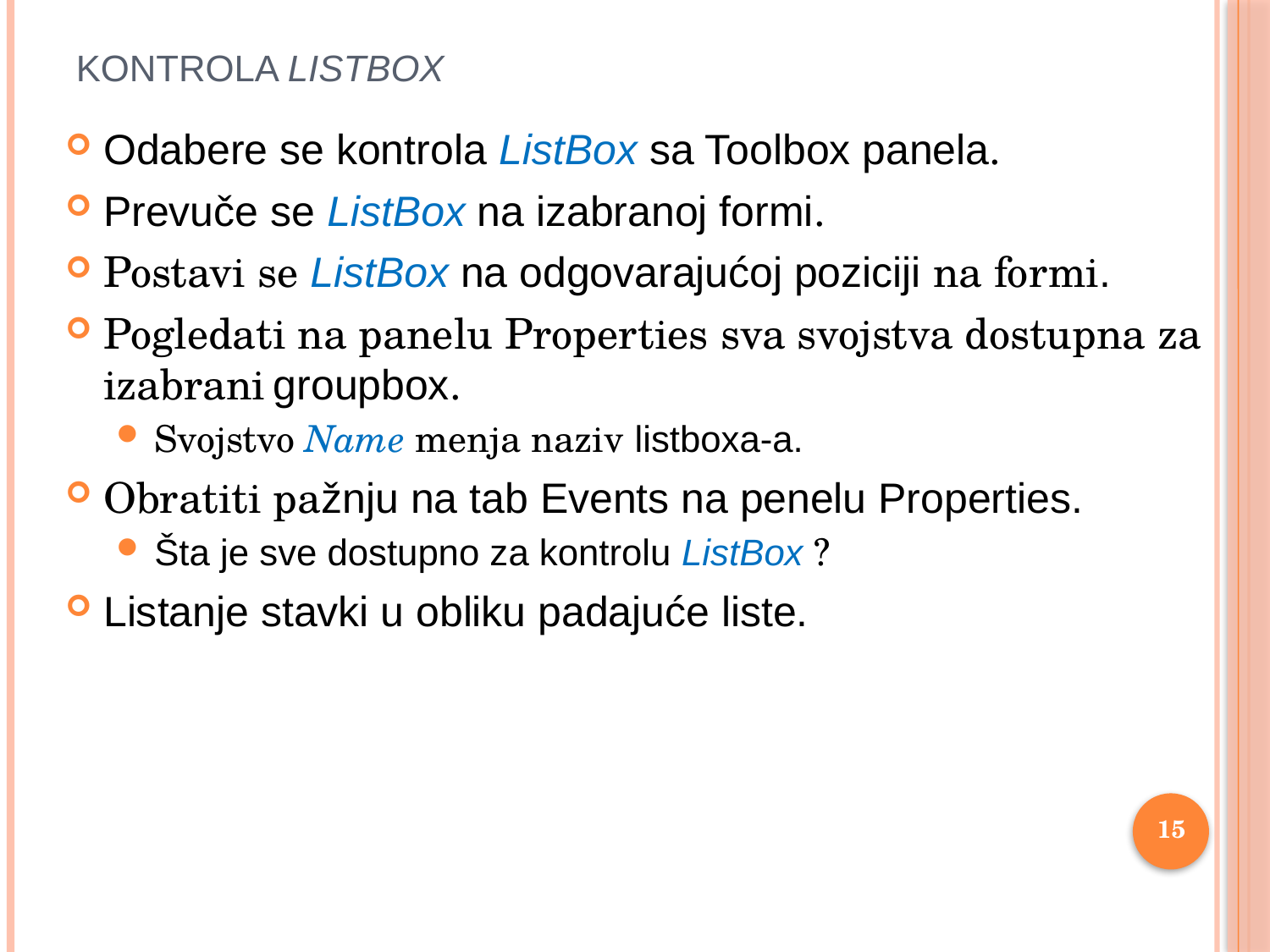

# Kontrola ListBox
Odabere se kontrola ListBox sa Toolbox panela.
Prevuče se ListBox na izabranoj formi.
Postavi se ListBox na odgovarajućoj poziciji na formi.
Pogledati na panelu Properties sva svojstva dostupna za izabrani groupbox.
Svojstvo Name menja naziv listboxa-a.
Obratiti pažnju na tab Events na penelu Properties.
Šta je sve dostupno za kontrolu ListBox ?
Listanje stavki u obliku padajuće liste.

15